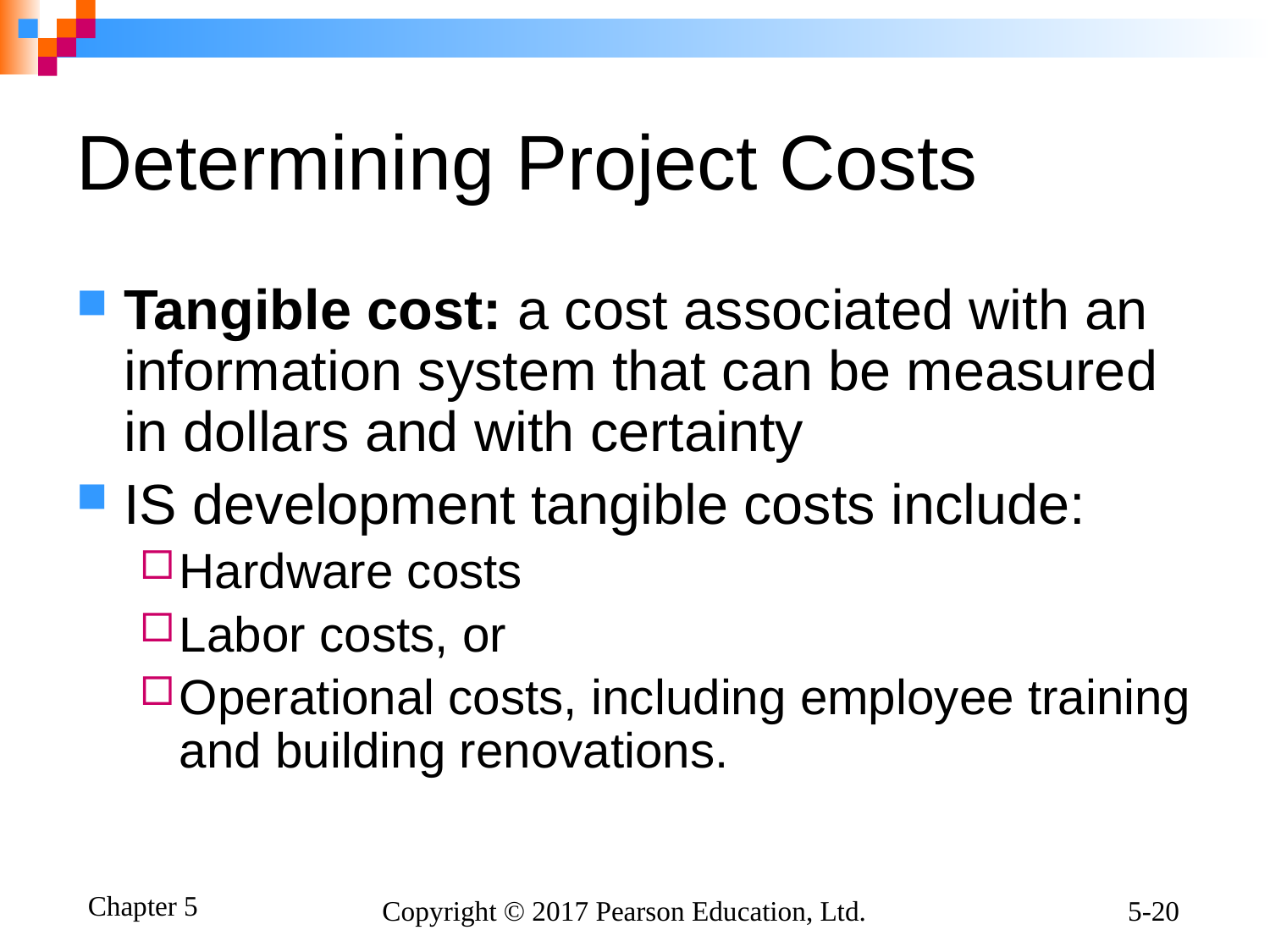

# Determining Project Costs
Tangible cost: a cost associated with an information system that can be measured in dollars and with certainty
IS development tangible costs include:
Hardware costs
Labor costs, or
Operational costs, including employee training and building renovations.